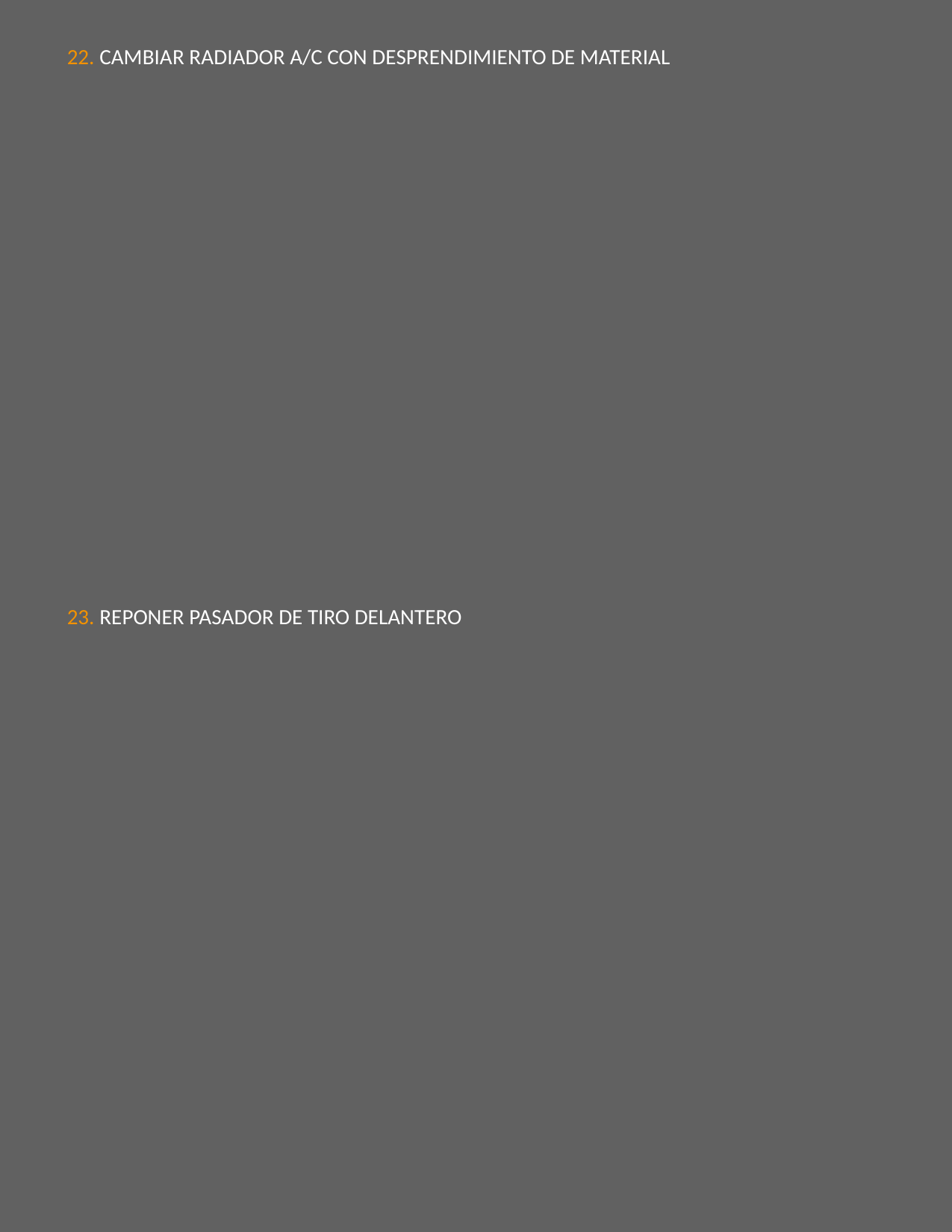

22. CAMBIAR RADIADOR A/C CON DESPRENDIMIENTO DE MATERIAL
23. REPONER PASADOR DE TIRO DELANTERO